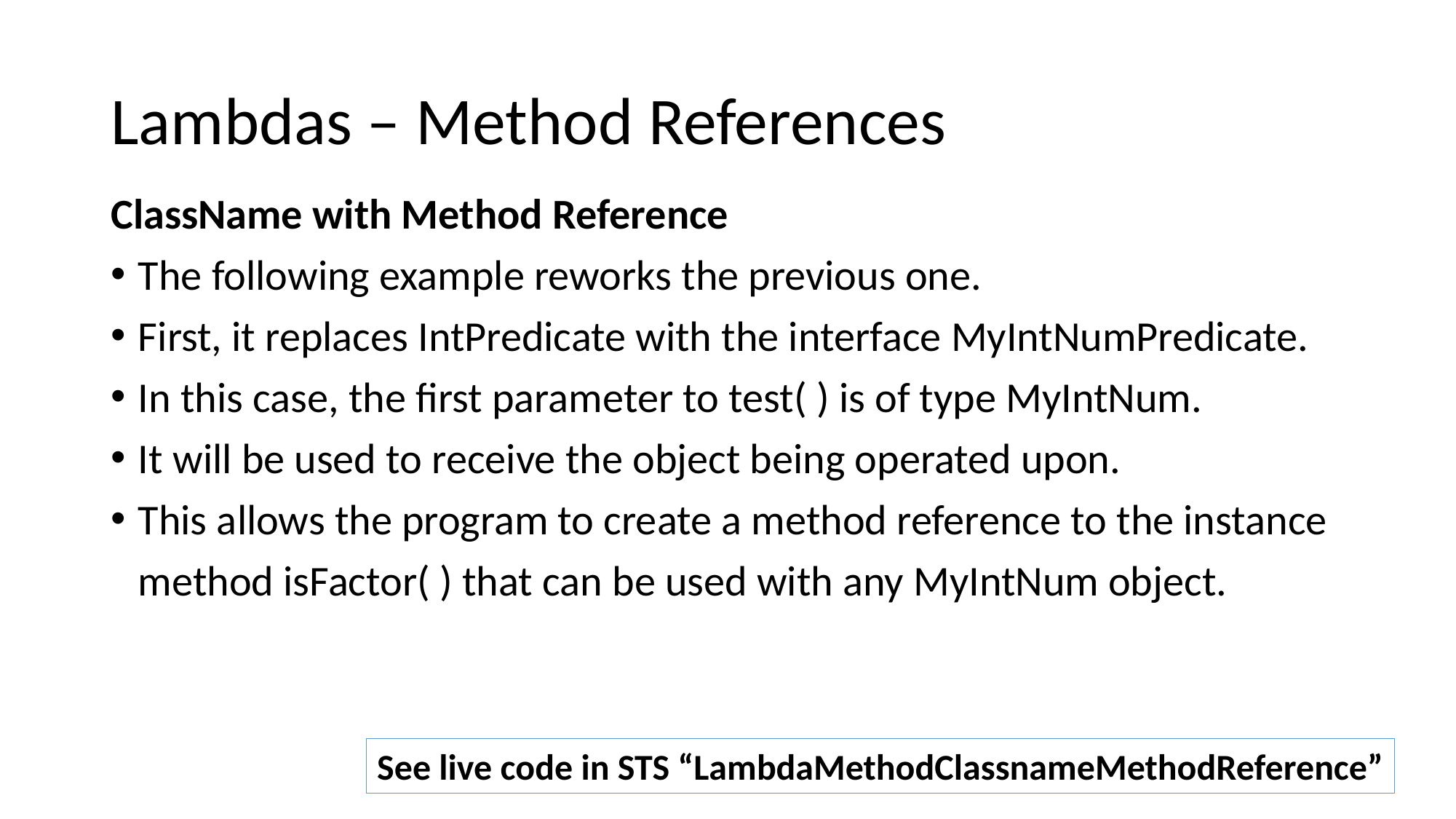

# Lambdas – Method References
ClassName with Method Reference
The following example reworks the previous one.
First, it replaces IntPredicate with the interface MyIntNumPredicate.
In this case, the first parameter to test( ) is of type MyIntNum.
It will be used to receive the object being operated upon.
This allows the program to create a method reference to the instance method isFactor( ) that can be used with any MyIntNum object.
See live code in STS “LambdaMethodClassnameMethodReference”